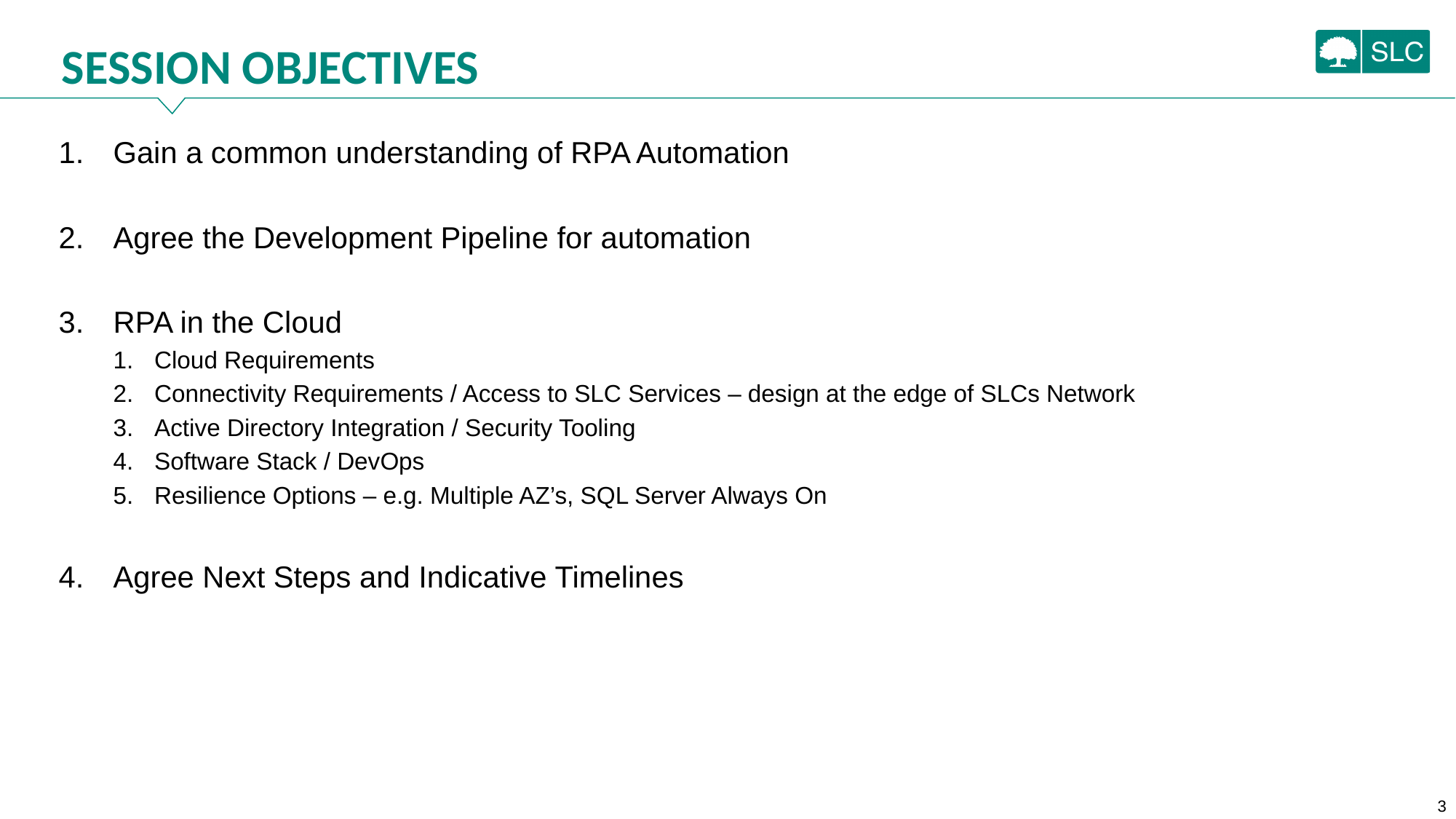

SESSION OBJECTIVES
Gain a common understanding of RPA Automation

Agree the Development Pipeline for automation

RPA in the Cloud
Cloud Requirements
Connectivity Requirements / Access to SLC Services – design at the edge of SLCs Network
Active Directory Integration / Security Tooling
Software Stack / DevOps
Resilience Options – e.g. Multiple AZ’s, SQL Server Always On

Agree Next Steps and Indicative Timelines

3